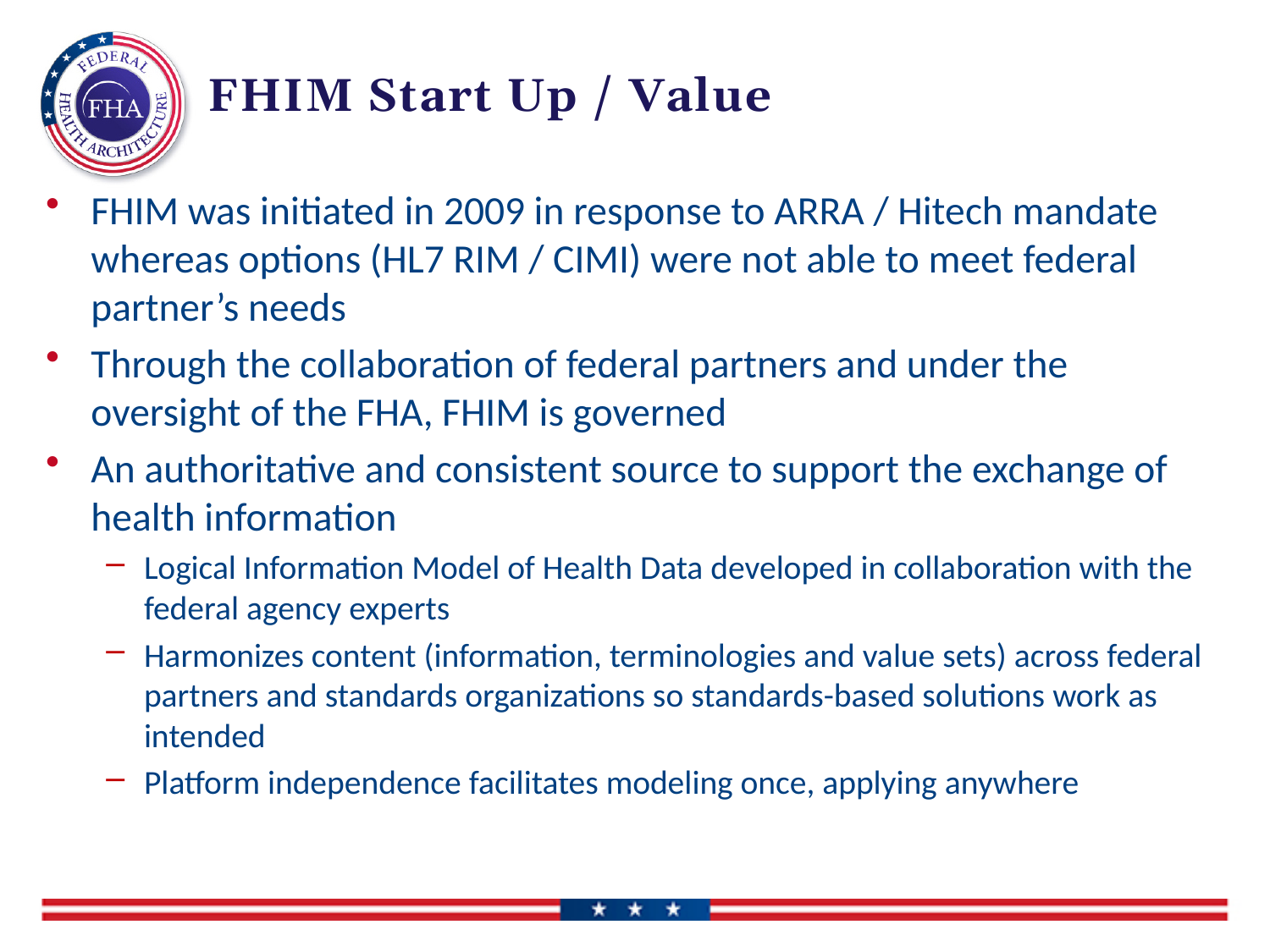

# FHIM Start Up / Value
FHIM was initiated in 2009 in response to ARRA / Hitech mandate whereas options (HL7 RIM / CIMI) were not able to meet federal partner’s needs
Through the collaboration of federal partners and under the oversight of the FHA, FHIM is governed
An authoritative and consistent source to support the exchange of health information
Logical Information Model of Health Data developed in collaboration with the federal agency experts
Harmonizes content (information, terminologies and value sets) across federal partners and standards organizations so standards-based solutions work as intended
Platform independence facilitates modeling once, applying anywhere
6